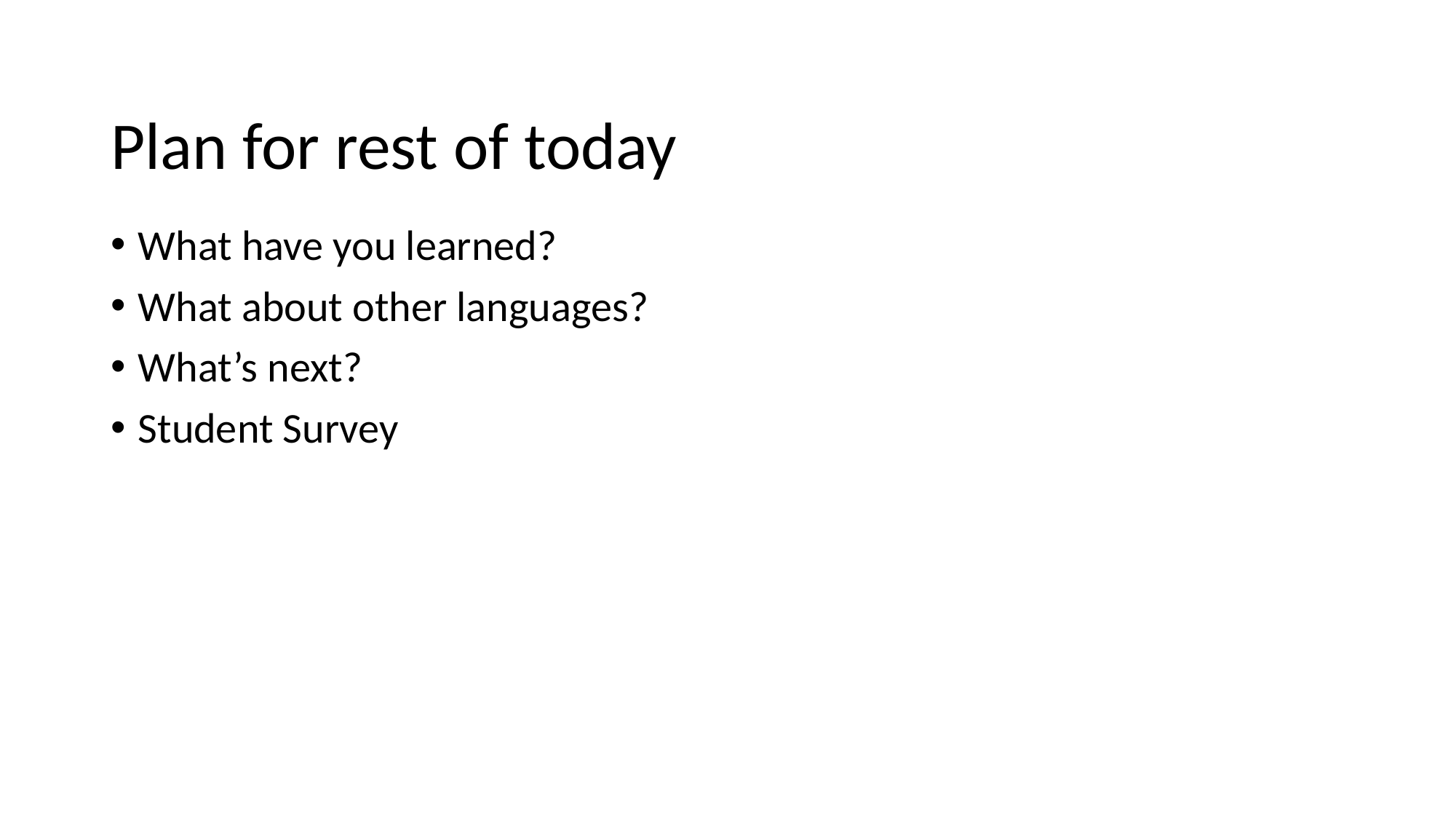

# Plan for rest of today
What have you learned?
What about other languages?
What’s next?
Student Survey